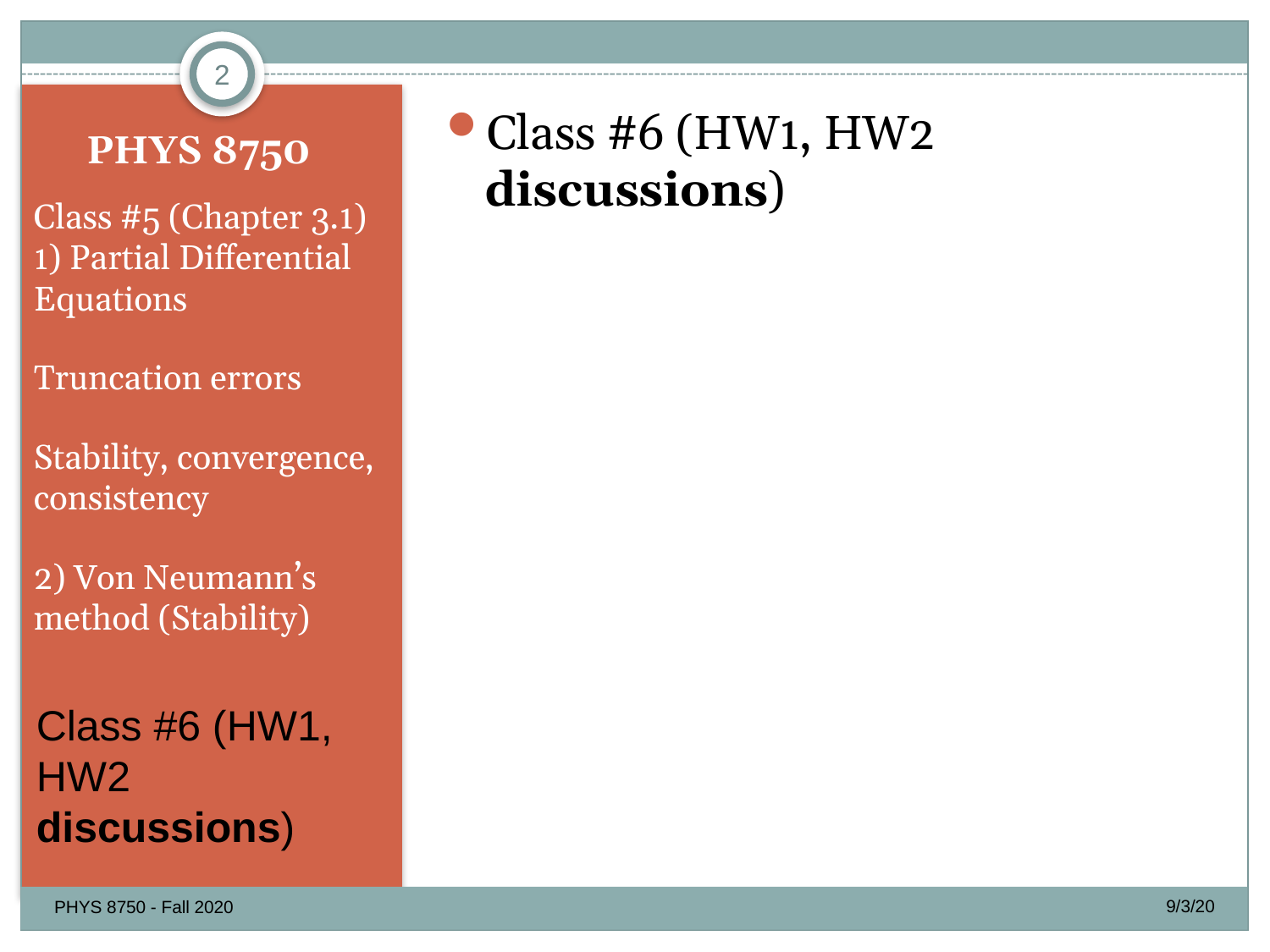

2
# PHYS 8750
Class #6 (HW1, HW2 discussions)

Class #5 (Chapter 3.1)
1) Partial Differential Equations
Truncation errors
Stability, convergence, consistency
2) Von Neumann’s method (Stability)

Class #6 (HW1, HW2 discussions)
9/3/20
PHYS 8750 - Fall 2020